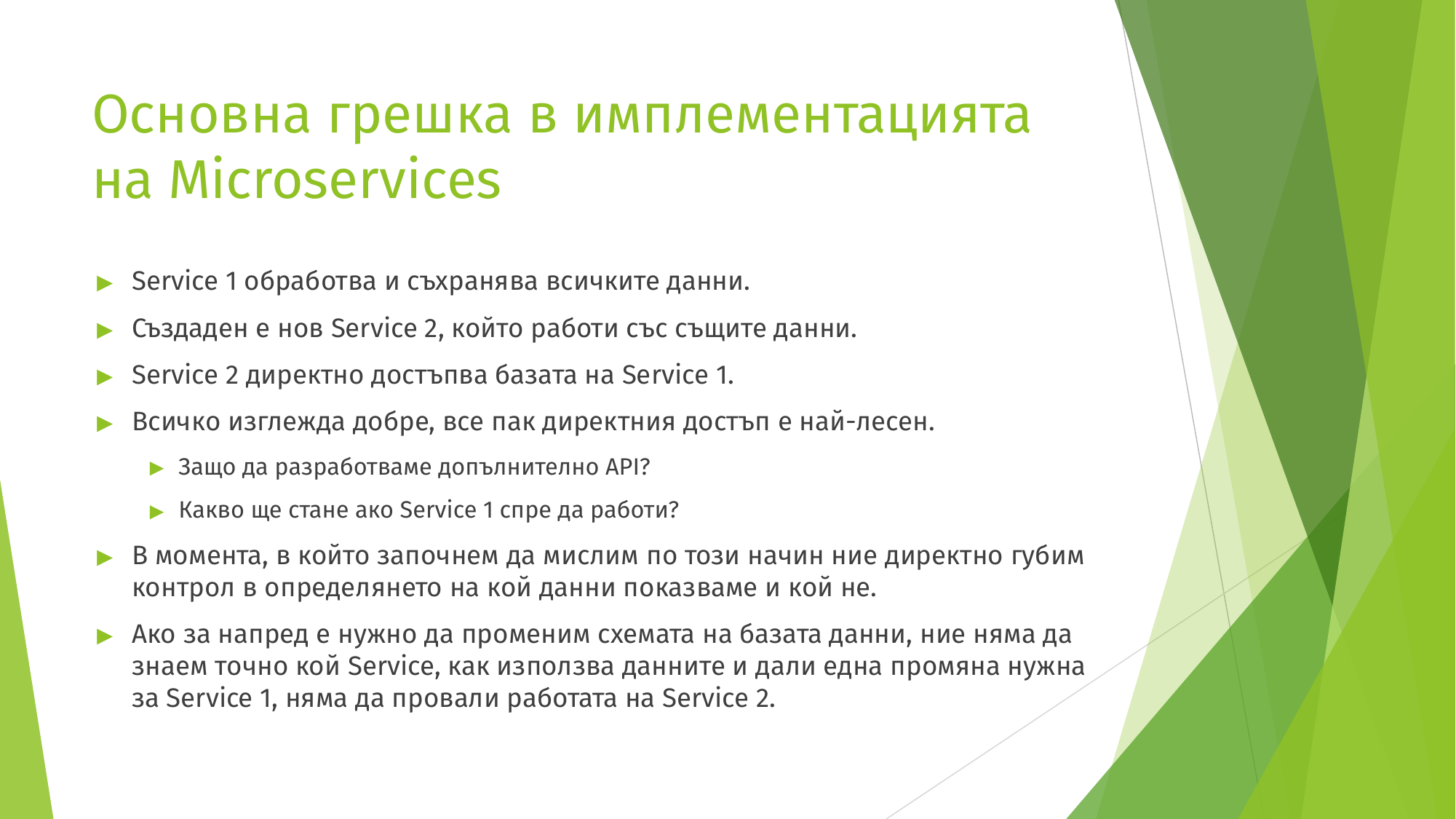

# Основна грешка в имплементацията на Microservices
Service 1 обработва и съхранява всичките данни.
Създаден е нов Service 2, който работи със същите данни.
Service 2 директно достъпва базата на Service 1.
Всичко изглежда добре, все пак директния достъп е най-лесен.
Защо да разработваме допълнително API?
Какво ще стане ако Service 1 спре да работи?
В момента, в който започнем да мислим по този начин ние директно губим контрол в определянето на кой данни показваме и кой не.
Ако за напред е нужно да променим схемата на базата данни, ние няма да знаем точно кой Service, как използва данните и дали една промяна нужна за Service 1, няма да провали работата на Service 2.